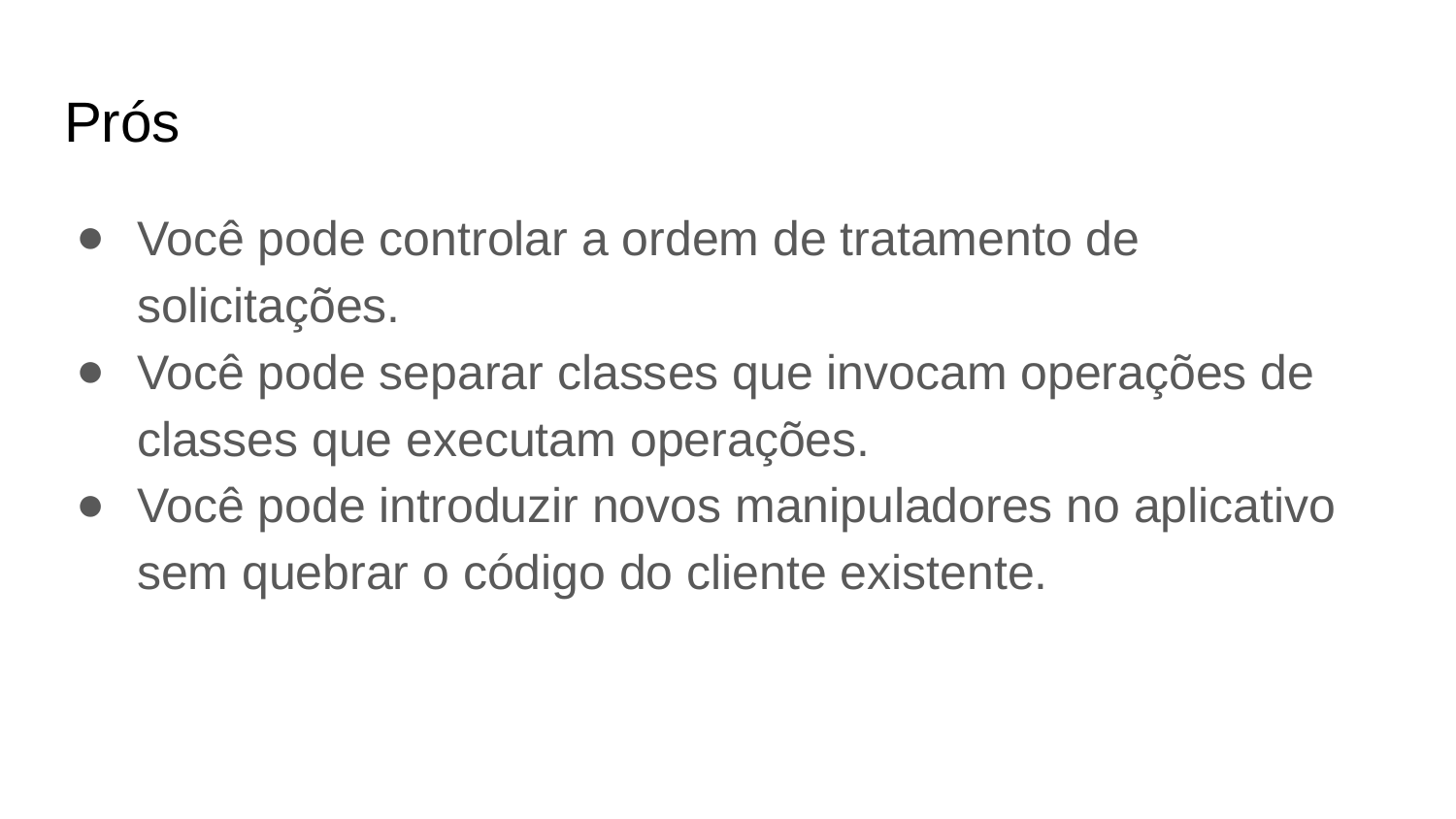

# Prós
Você pode controlar a ordem de tratamento de solicitações.
Você pode separar classes que invocam operações de classes que executam operações.
Você pode introduzir novos manipuladores no aplicativo sem quebrar o código do cliente existente.